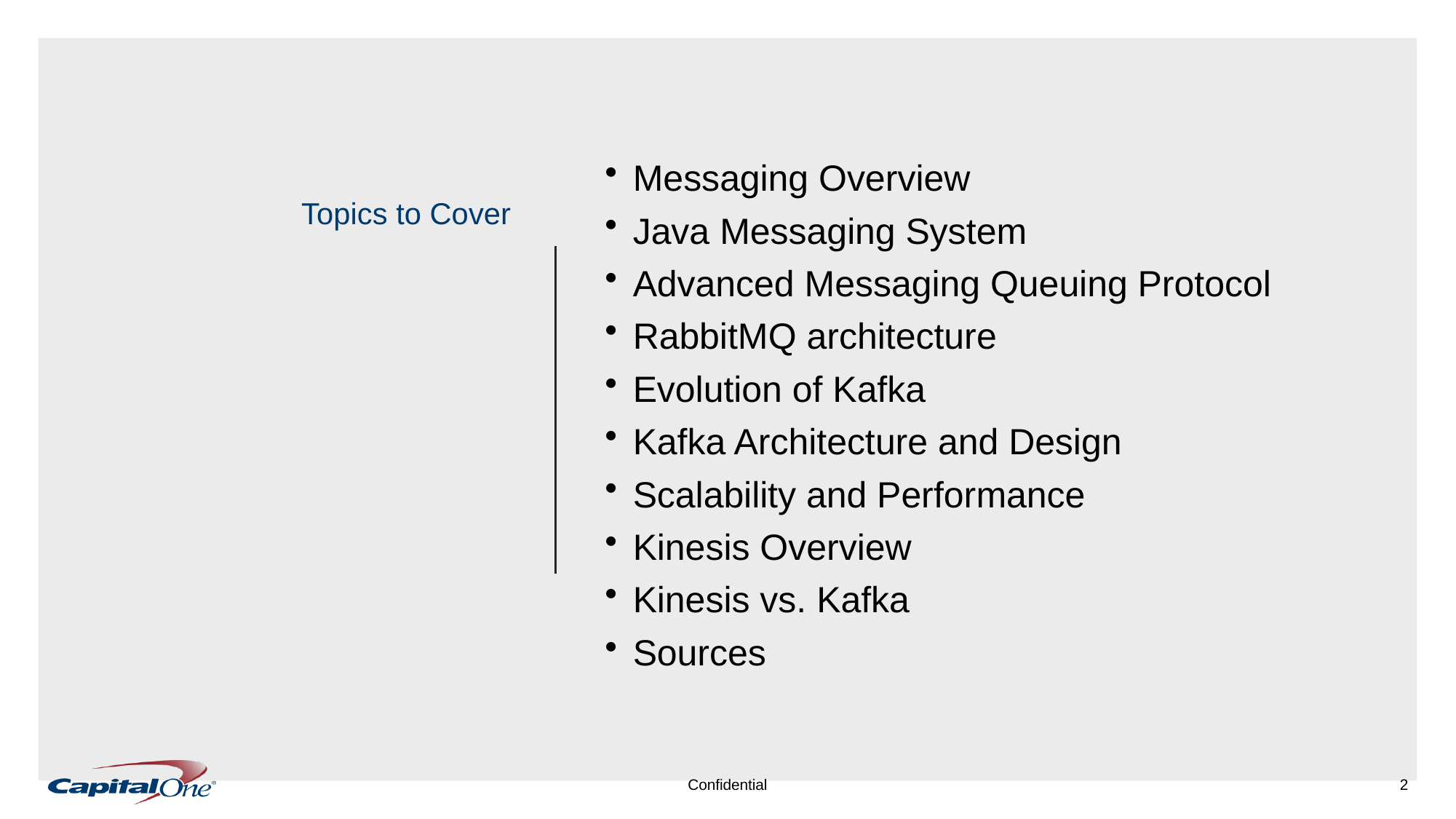

# Topics to Cover
Messaging Overview
Java Messaging System
Advanced Messaging Queuing Protocol
RabbitMQ architecture
Evolution of Kafka
Kafka Architecture and Design
Scalability and Performance
Kinesis Overview
Kinesis vs. Kafka
Sources